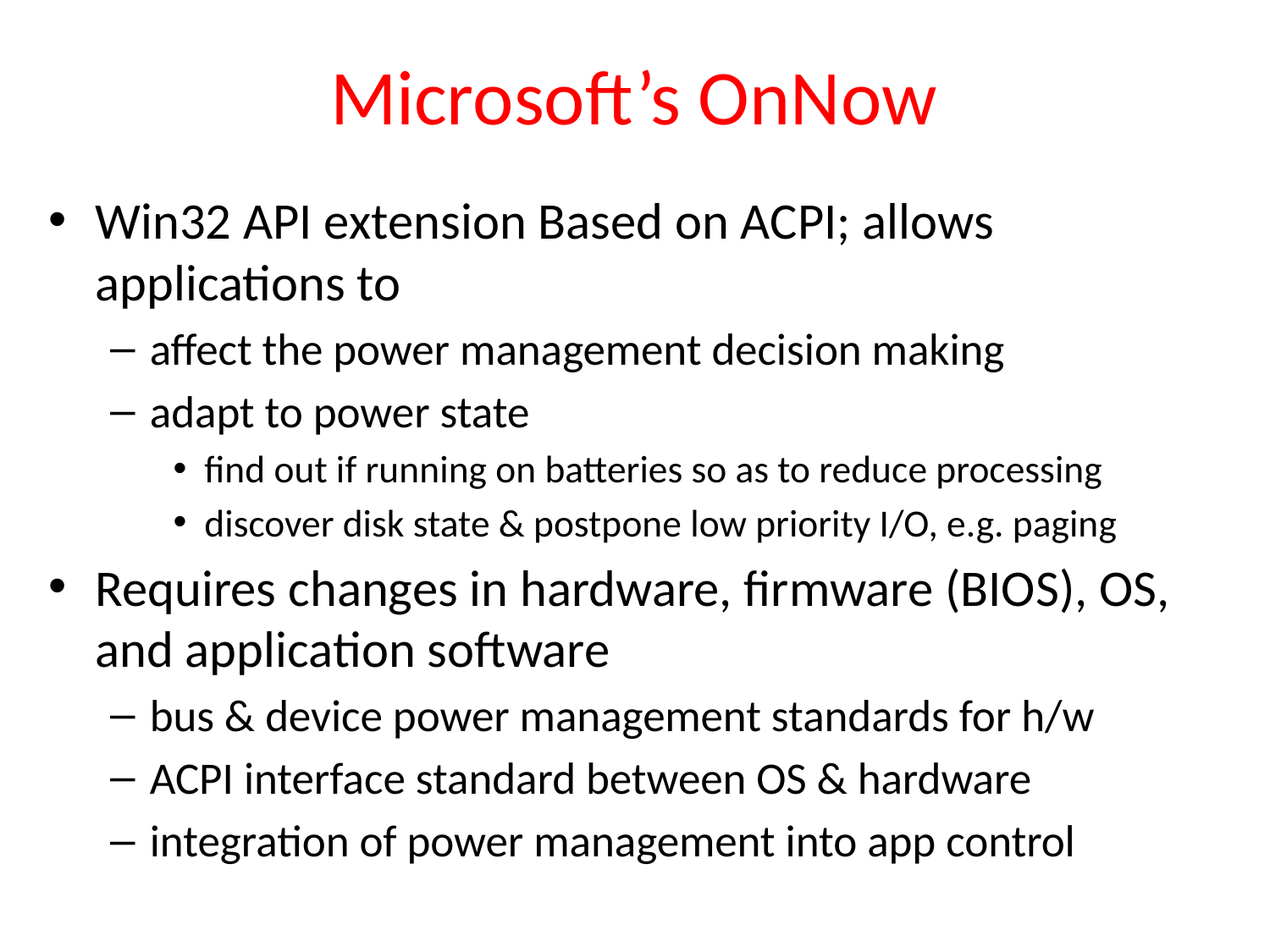

# Microsoft’s OnNow
Win32 API extension Based on ACPI; allows applications to
affect the power management decision making
adapt to power state
find out if running on batteries so as to reduce processing
discover disk state & postpone low priority I/O, e.g. paging
Requires changes in hardware, firmware (BIOS), OS, and application software
bus & device power management standards for h/w
ACPI interface standard between OS & hardware
integration of power management into app control